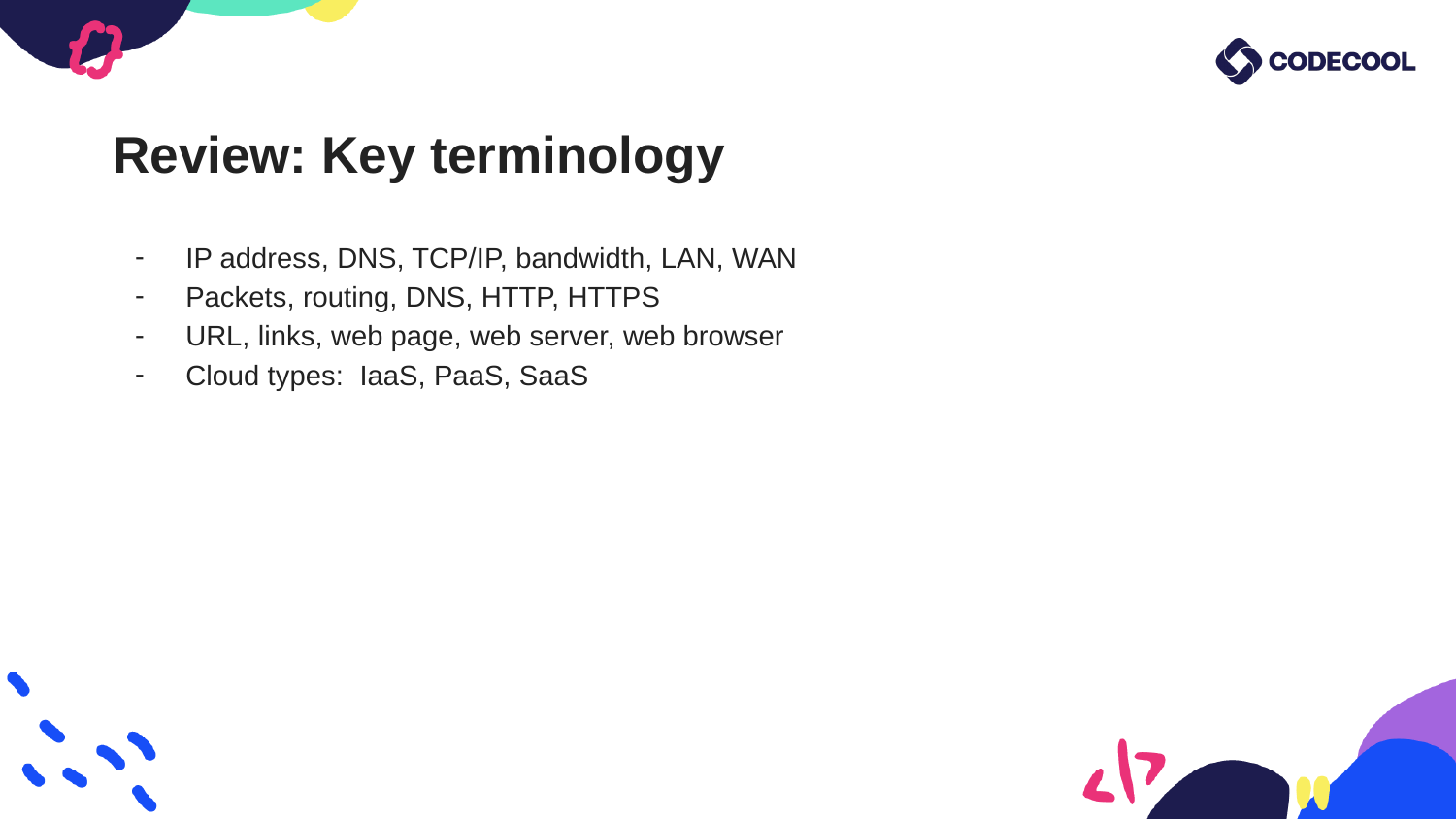

# Review: Key terminology
IP address, DNS, TCP/IP, bandwidth, LAN, WAN
Packets, routing, DNS, HTTP, HTTPS
URL, links, web page, web server, web browser
Cloud types:  IaaS, PaaS, SaaS